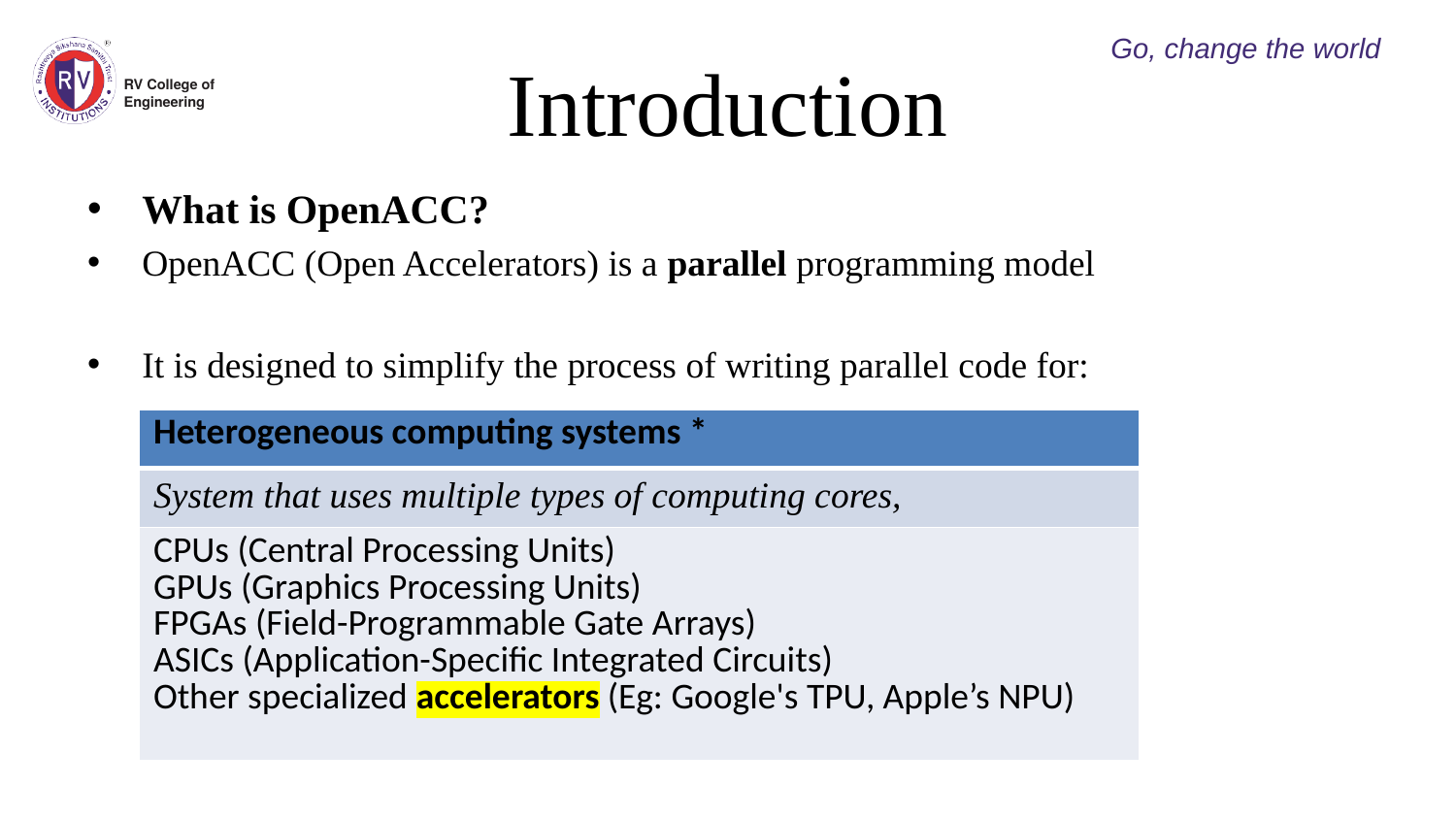

Go, change the world
# Introduction

RV College of
Engineering

What is OpenACC?
OpenACC (Open Accelerators) is a parallel programming model

It is designed to simplify the process of writing parallel code for:

| Heterogeneous computing systems \* |
| --- |
| System that uses multiple types of computing cores, |
| CPUs (Central Processing Units) GPUs (Graphics Processing Units) FPGAs (Field-Programmable Gate Arrays) ASICs (Application-Specific Integrated Circuits) Other specialized accelerators (Eg: Google's TPU, Apple’s NPU) |